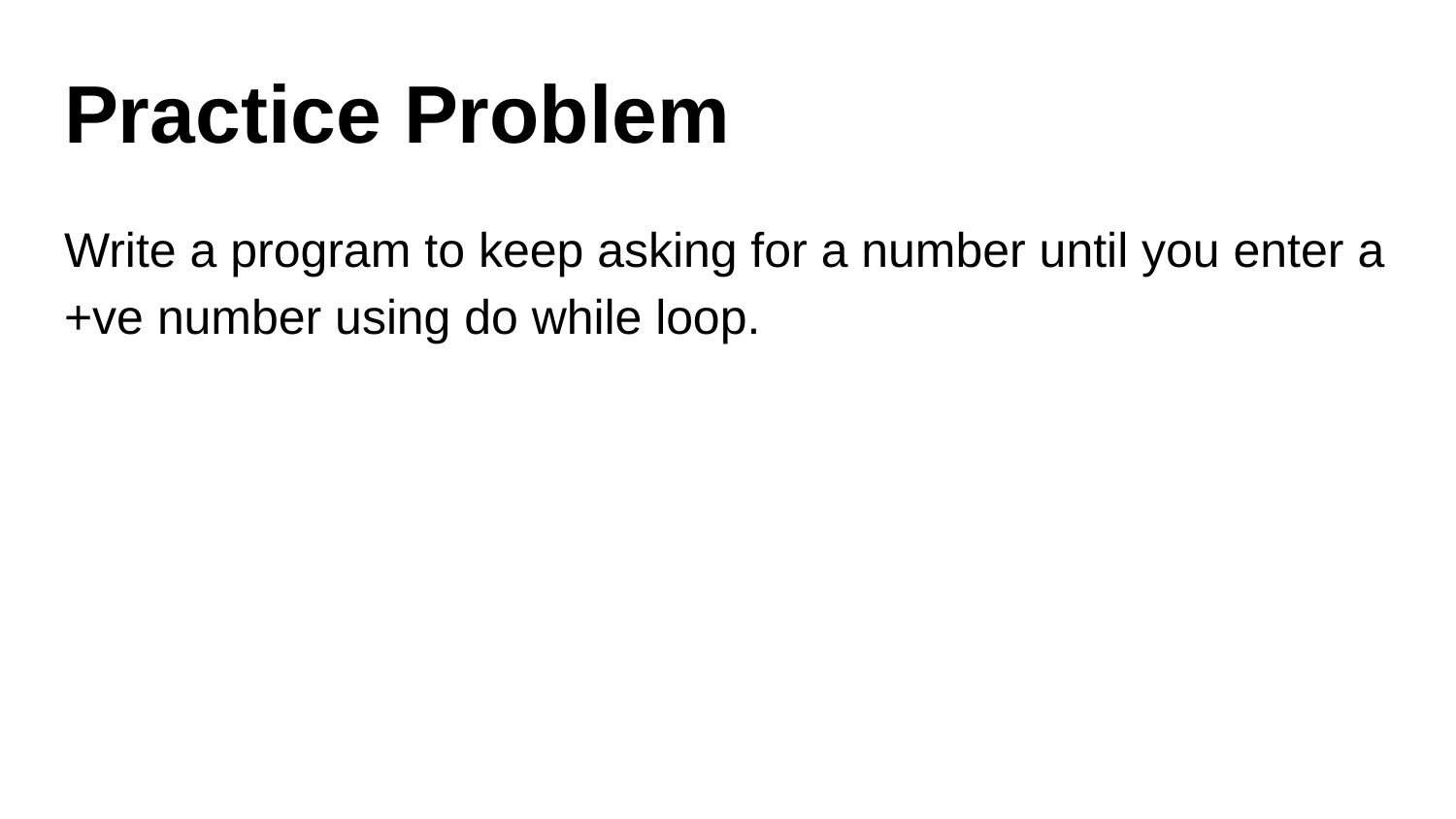

# Practice Problem
Write a program to keep asking for a number until you enter a +ve number using do while loop.